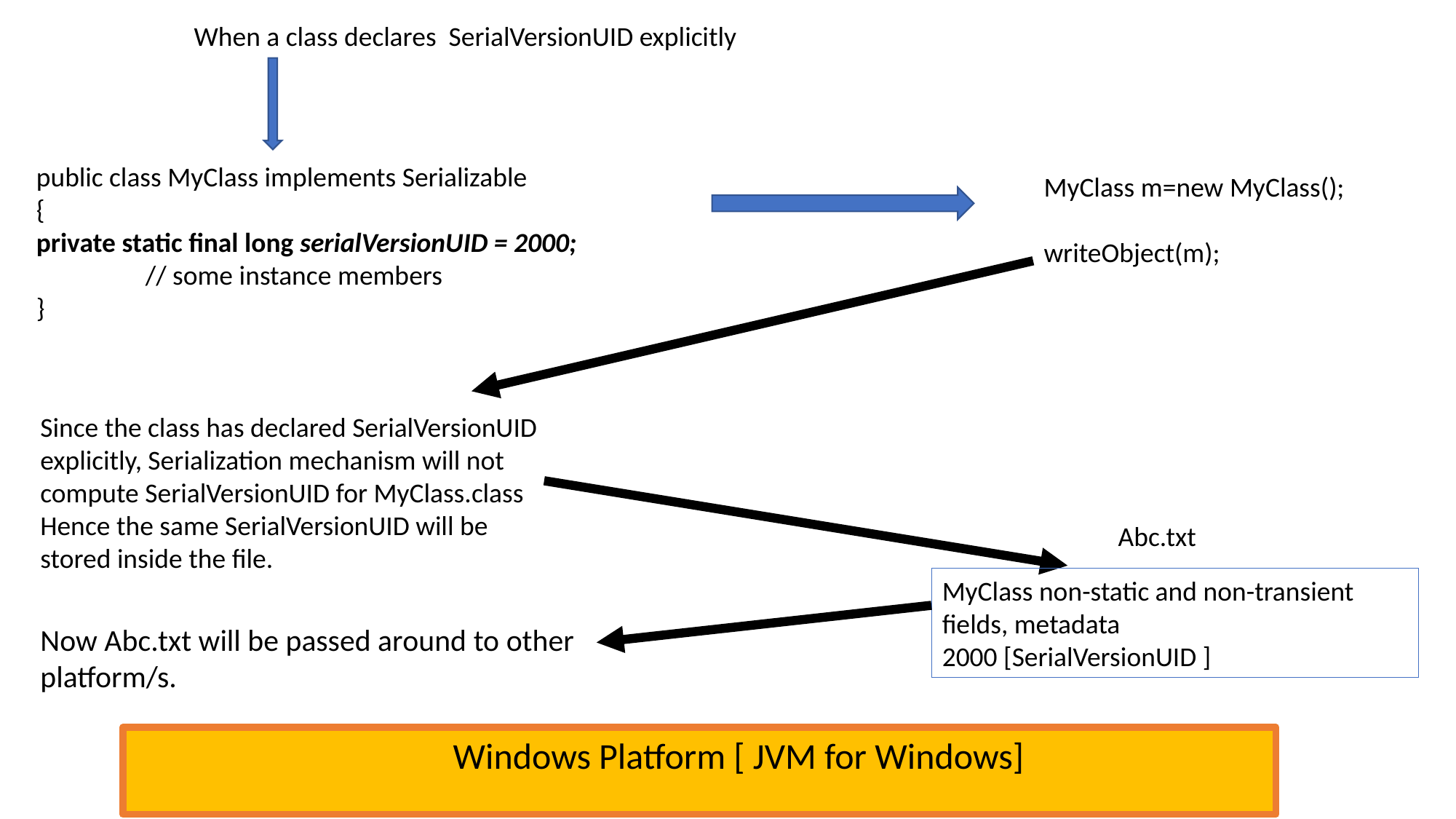

When a class declares  SerialVersionUID explicitly

public class MyClass implements Serializable
{
private static final long serialVersionUID = 2000;
	// some instance members
}
MyClass m=new MyClass();

writeObject(m);

Since the class has declared SerialVersionUID explicitly, Serialization mechanism will not compute SerialVersionUID for MyClass.class
Hence the same SerialVersionUID will be stored inside the file.
Abc.txt
MyClass non-static and non-transient fields, metadata
2000 [SerialVersionUID ]
Now Abc.txt will be passed around to other platform/s.
                                       Windows Platform [ JVM for Windows]